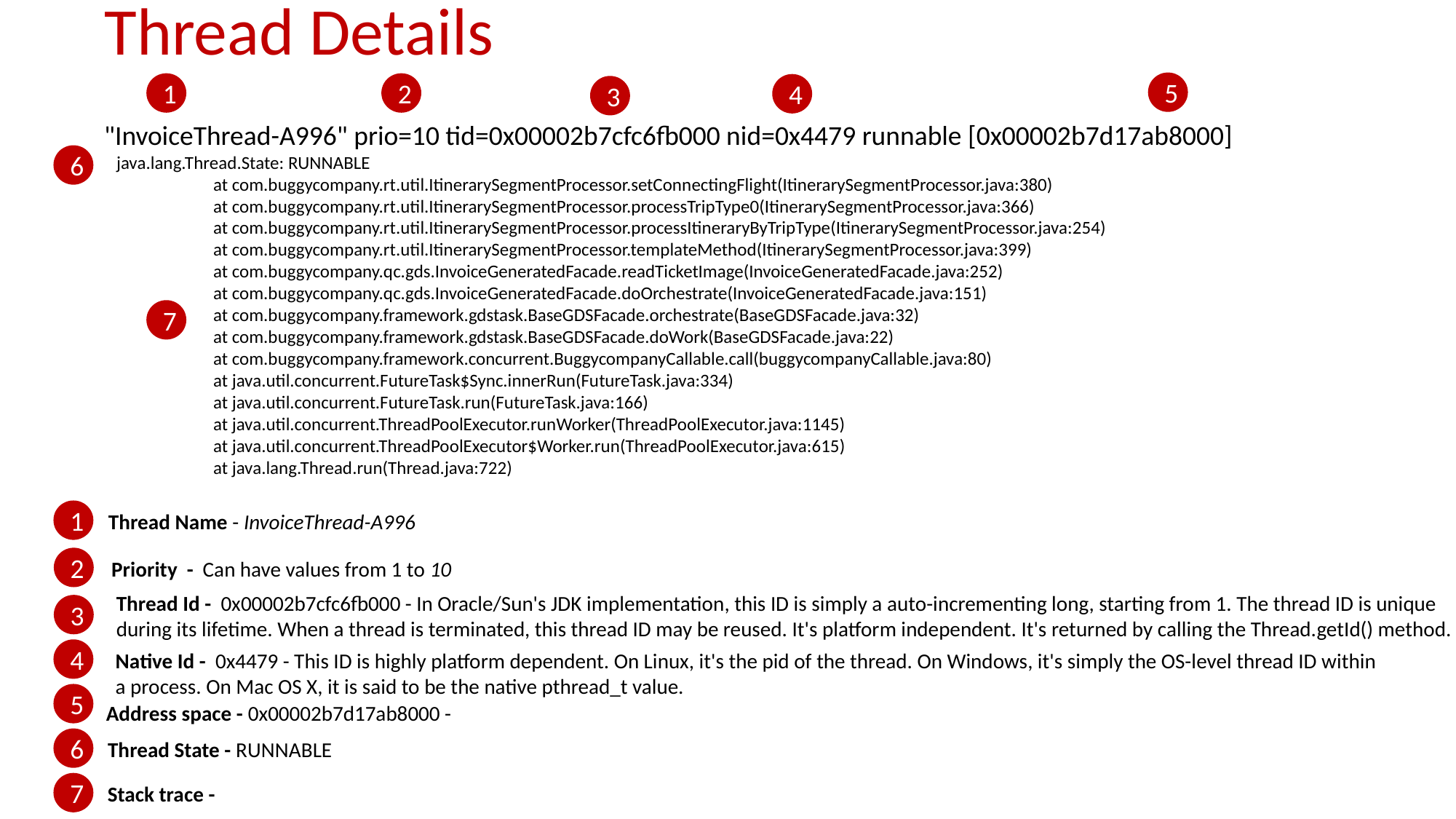

# Thread Details
5
2
1
4
3
"InvoiceThread-A996" prio=10 tid=0x00002b7cfc6fb000 nid=0x4479 runnable [0x00002b7d17ab8000]
   java.lang.Thread.State: RUNNABLE
	at com.buggycompany.rt.util.ItinerarySegmentProcessor.setConnectingFlight(ItinerarySegmentProcessor.java:380)
	at com.buggycompany.rt.util.ItinerarySegmentProcessor.processTripType0(ItinerarySegmentProcessor.java:366)
	at com.buggycompany.rt.util.ItinerarySegmentProcessor.processItineraryByTripType(ItinerarySegmentProcessor.java:254)
	at com.buggycompany.rt.util.ItinerarySegmentProcessor.templateMethod(ItinerarySegmentProcessor.java:399)
	at com.buggycompany.qc.gds.InvoiceGeneratedFacade.readTicketImage(InvoiceGeneratedFacade.java:252)
	at com.buggycompany.qc.gds.InvoiceGeneratedFacade.doOrchestrate(InvoiceGeneratedFacade.java:151)
	at com.buggycompany.framework.gdstask.BaseGDSFacade.orchestrate(BaseGDSFacade.java:32)
	at com.buggycompany.framework.gdstask.BaseGDSFacade.doWork(BaseGDSFacade.java:22)
	at com.buggycompany.framework.concurrent.BuggycompanyCallable.call(buggycompanyCallable.java:80)
	at java.util.concurrent.FutureTask$Sync.innerRun(FutureTask.java:334)
	at java.util.concurrent.FutureTask.run(FutureTask.java:166)
	at java.util.concurrent.ThreadPoolExecutor.runWorker(ThreadPoolExecutor.java:1145)
	at java.util.concurrent.ThreadPoolExecutor$Worker.run(ThreadPoolExecutor.java:615)
	at java.lang.Thread.run(Thread.java:722)
6
7
1
Thread Name - InvoiceThread-A996
2
Priority  -  Can have values from 1 to 10
Thread Id -  0x00002b7cfc6fb000 - In Oracle/Sun's JDK implementation, this ID is simply a auto-incrementing long, starting from 1. The thread ID is unique
during its lifetime. When a thread is terminated, this thread ID may be reused. It's platform independent. It's returned by calling the Thread.getId() method.
3
4
Native Id -  0x4479 - This ID is highly platform dependent. On Linux, it's the pid of the thread. On Windows, it's simply the OS-level thread ID within
a process. On Mac OS X, it is said to be the native pthread_t value.
5
Address space - 0x00002b7d17ab8000 -
6
Thread State - RUNNABLE
7
Stack trace -